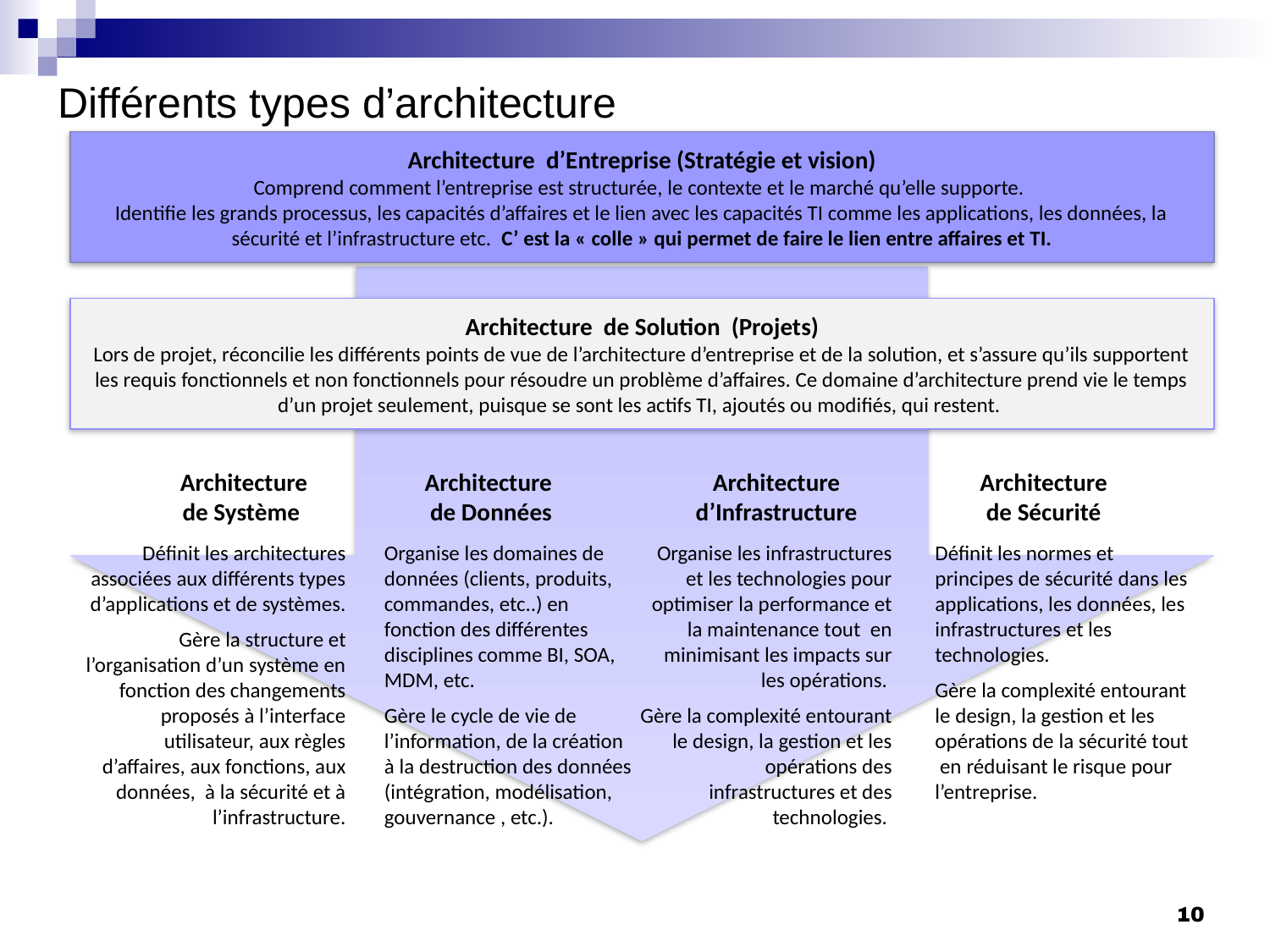

Différents types d’architecture
# cycle de livraison TI -  domaines d’architecture
Architecture  d’Entreprise (Stratégie et vision)
Comprend comment l’entreprise est structurée, le contexte et le marché qu’elle supporte.
Identifie les grands processus, les capacités d’affaires et le lien avec les capacités TI comme les applications, les données, la sécurité et l’infrastructure etc.  C’ est la « colle » qui permet de faire le lien entre affaires et TI.

Architecture  de Solution  (Projets)
Lors de projet, réconcilie les différents points de vue de l’architecture d’entreprise et de la solution, et s’assure qu’ils supportent les requis fonctionnels et non fonctionnels pour résoudre un problème d’affaires. Ce domaine d’architecture prend vie le temps d’un projet seulement, puisque se sont les actifs TI, ajoutés ou modifiés, qui restent.
Architecture
de Système
Architecture
de Données
Architecture
d’Infrastructure
Architecture
de Sécurité
Définit les architectures associées aux différents types d’applications et de systèmes.
Gère la structure et l’organisation d’un système en fonction des changements proposés à l’interface utilisateur, aux règles d’affaires, aux fonctions, aux données,  à la sécurité et à l’infrastructure.
Organise les domaines de données (clients, produits, commandes, etc..) en fonction des différentes disciplines comme BI, SOA, MDM, etc.
Gère le cycle de vie de l’information, de la création à la destruction des données (intégration, modélisation, gouvernance , etc.).
Organise les infrastructures et les technologies pour optimiser la performance et la maintenance tout  en minimisant les impacts sur les opérations.
Gère la complexité entourant le design, la gestion et les opérations des infrastructures et des technologies.
Définit les normes et principes de sécurité dans les applications, les données, les infrastructures et les technologies.
Gère la complexité entourant le design, la gestion et les opérations de la sécurité tout  en réduisant le risque pour l’entreprise.
10